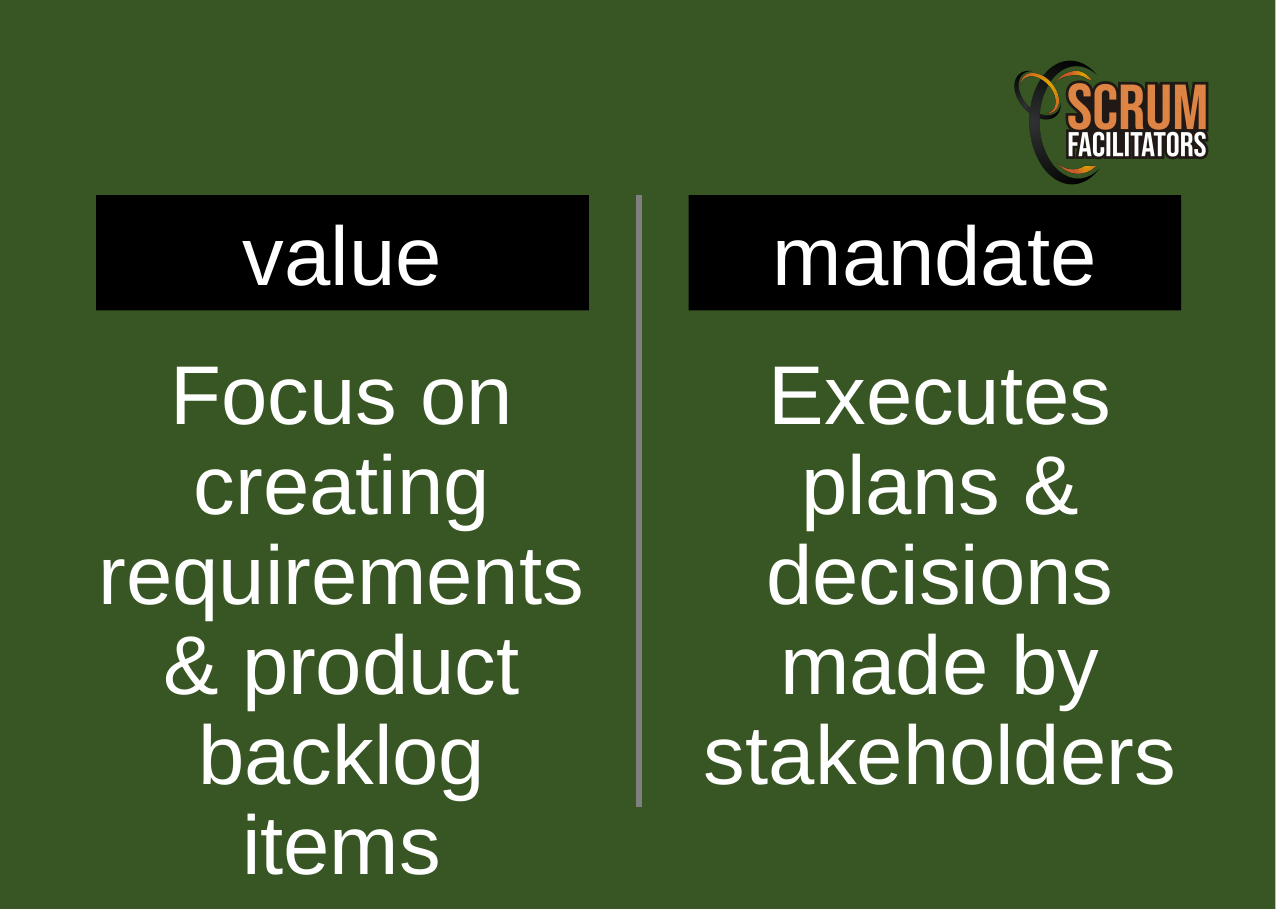

value
mandate
Focus on creating requirements & product backlog items
Executes plans & decisions made by stakeholders